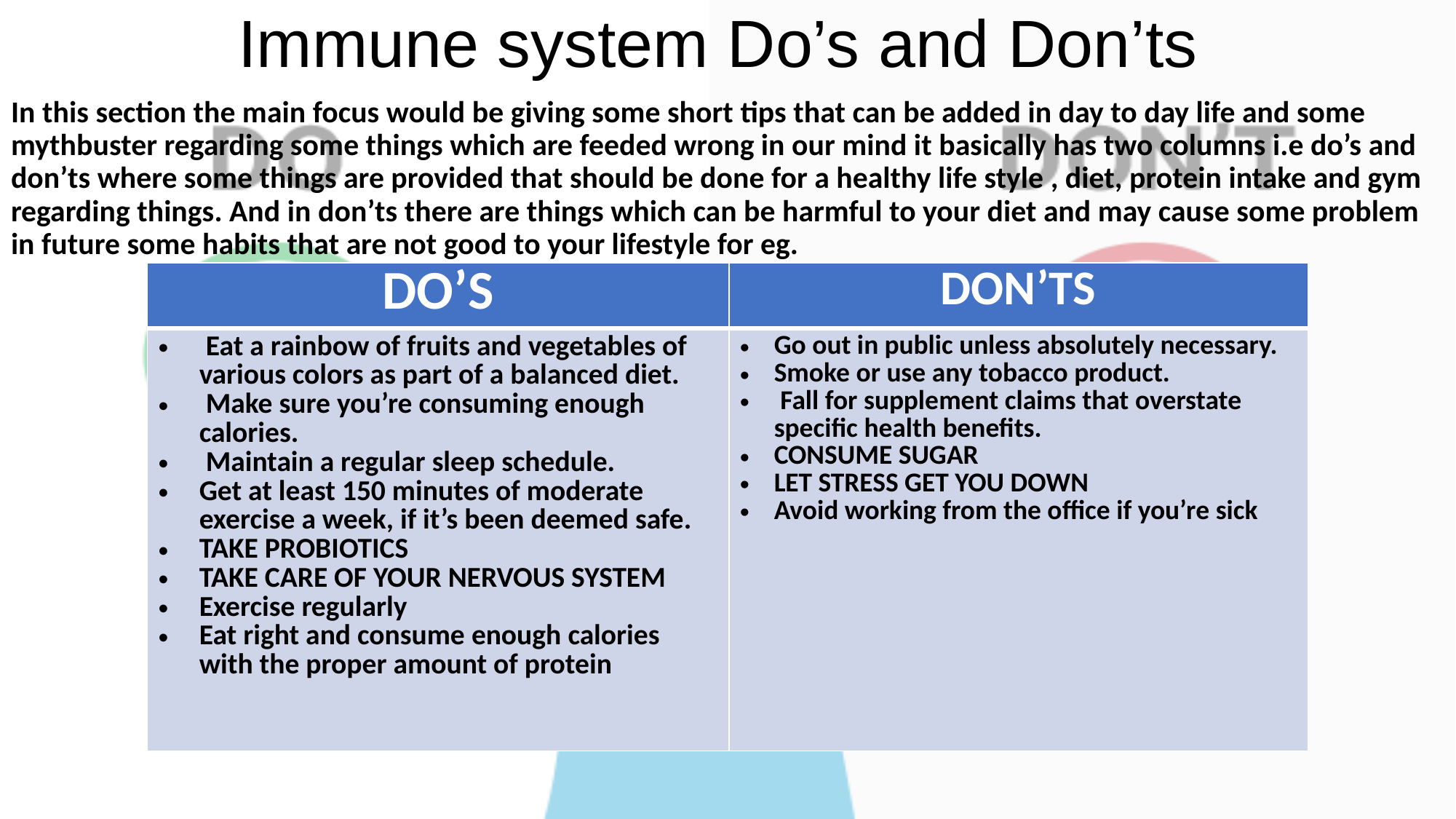

# Immune system Do’s and Don’ts
In this section the main focus would be giving some short tips that can be added in day to day life and some mythbuster regarding some things which are feeded wrong in our mind it basically has two columns i.e do’s and don’ts where some things are provided that should be done for a healthy life style , diet, protein intake and gym regarding things. And in don’ts there are things which can be harmful to your diet and may cause some problem in future some habits that are not good to your lifestyle for eg.
| DO’S | DON’TS |
| --- | --- |
| Eat a rainbow of fruits and vegetables of various colors as part of a balanced diet. Make sure you’re consuming enough calories. Maintain a regular sleep schedule. Get at least 150 minutes of moderate exercise a week, if it’s been deemed safe. TAKE PROBIOTICS TAKE CARE OF YOUR NERVOUS SYSTEM Exercise regularly Eat right and consume enough calories with the proper amount of protein | Go out in public unless absolutely necessary. Smoke or use any tobacco product. Fall for supplement claims that overstate specific health benefits. CONSUME SUGAR LET STRESS GET YOU DOWN Avoid working from the office if you’re sick |